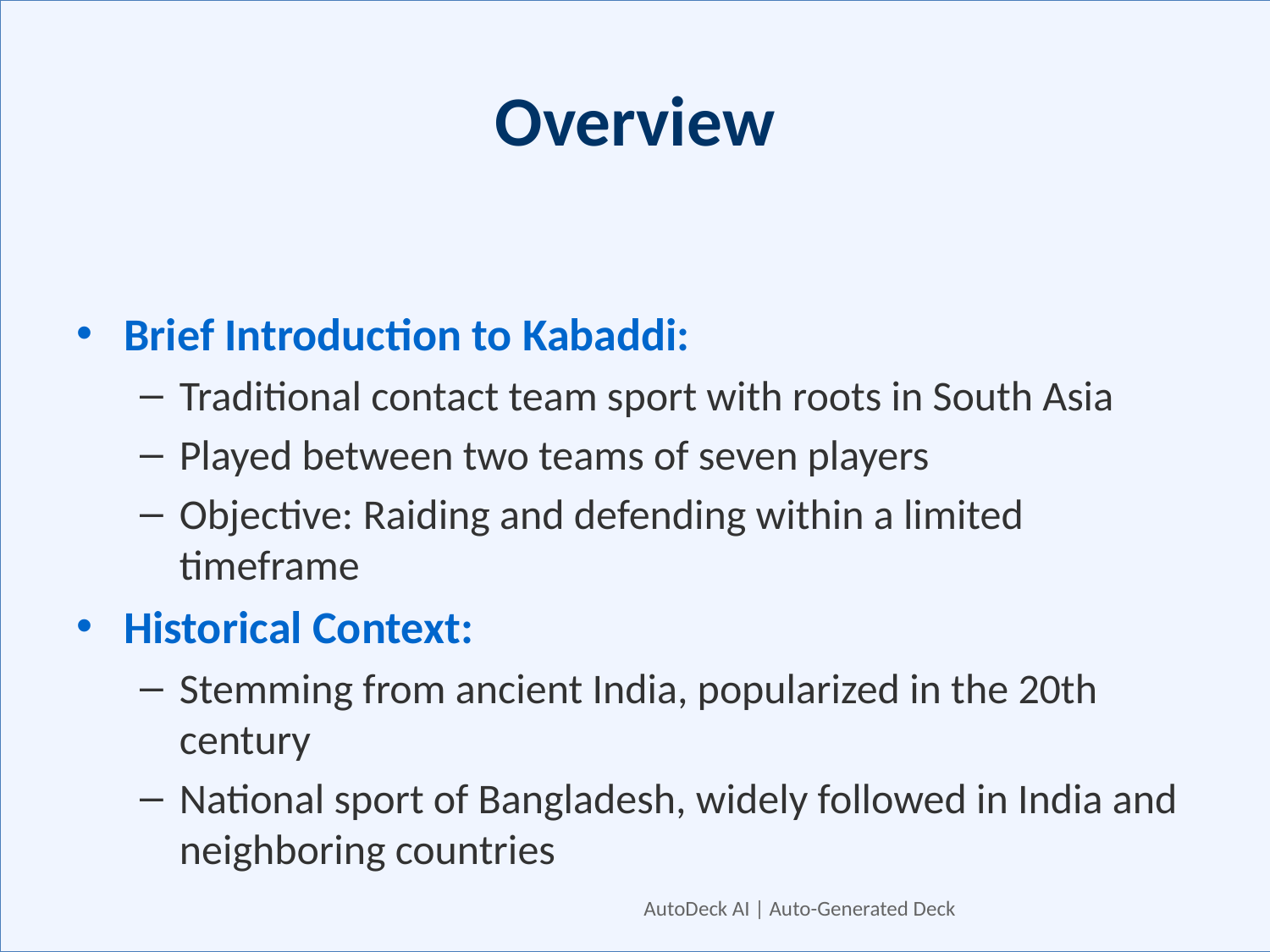

# Overview

Brief Introduction to Kabaddi:
Traditional contact team sport with roots in South Asia
Played between two teams of seven players
Objective: Raiding and defending within a limited timeframe
Historical Context:
Stemming from ancient India, popularized in the 20th century
National sport of Bangladesh, widely followed in India and neighboring countries

AutoDeck AI | Auto-Generated Deck